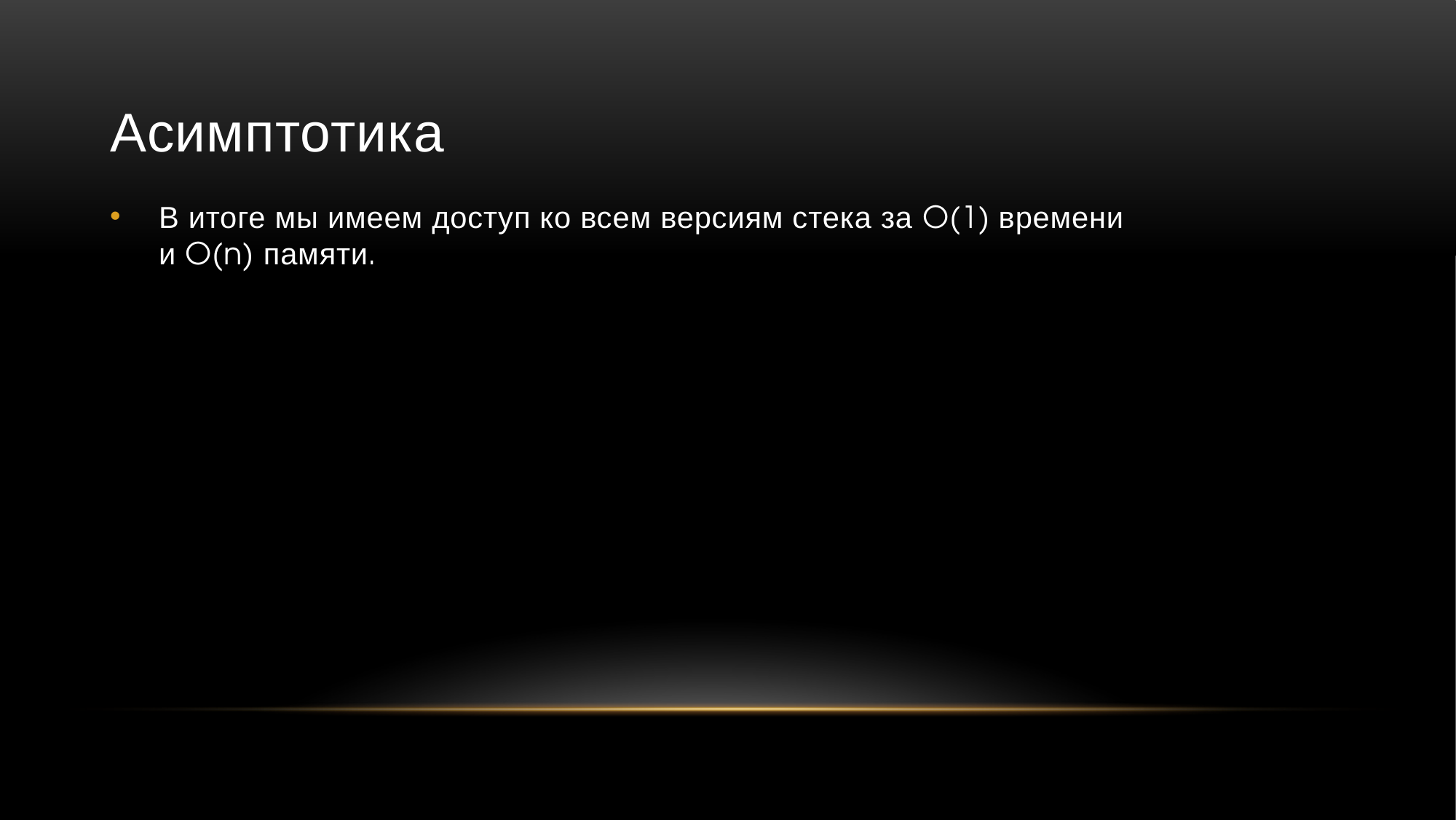

# Асимптотика
В итоге мы имеем доступ ко всем версиям стека за O(1) времени и O(n) памяти.